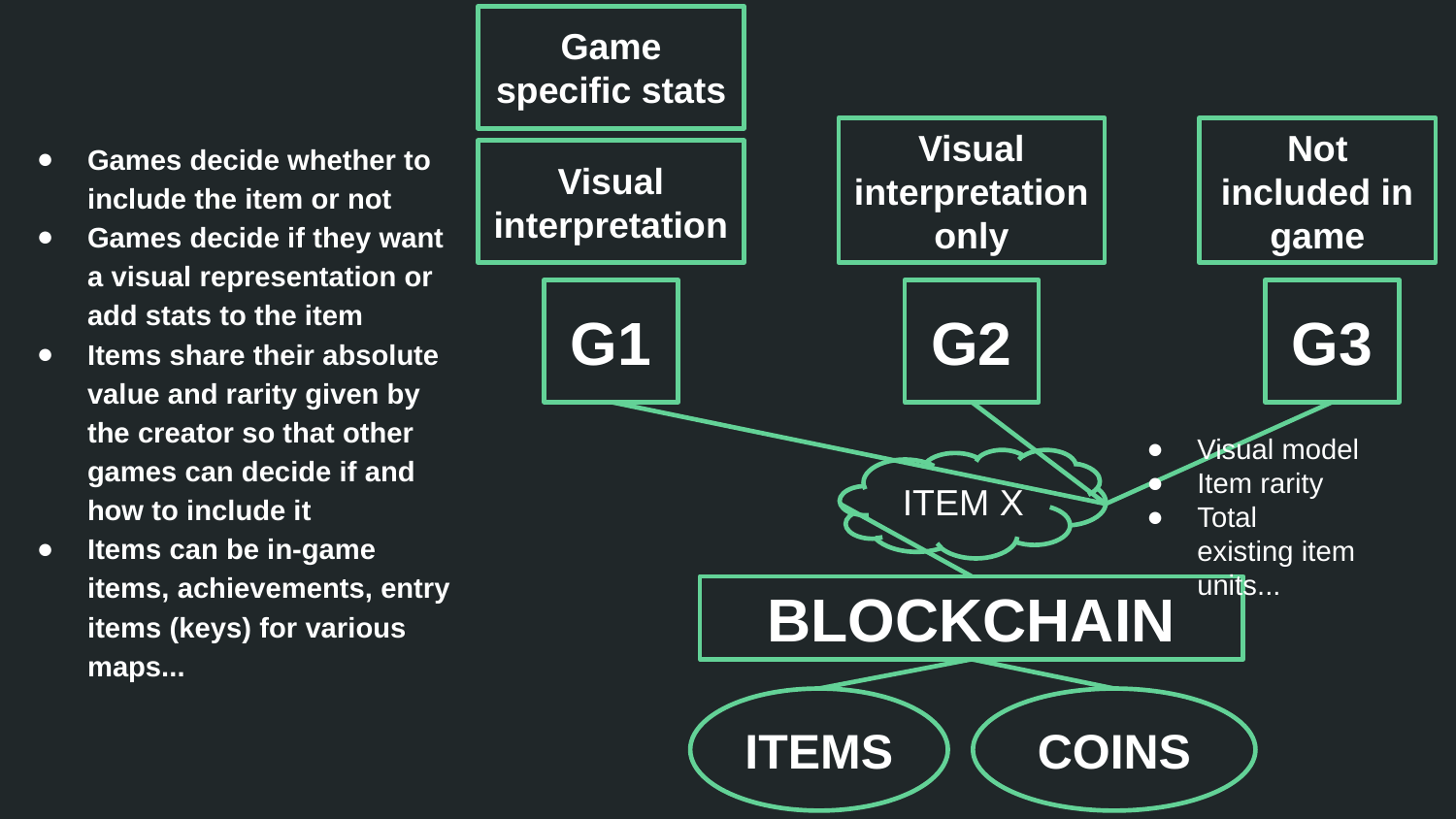

Game specific stats
Games decide whether to include the item or not
Games decide if they want a visual representation or add stats to the item
Items share their absolute value and rarity given by the creator so that other games can decide if and how to include it
Items can be in-game items, achievements, entry items (keys) for various maps...
Visual interpretation
only
Not included in game
Visual interpretation
G1
G2
G3
Visual model
Item rarity
Total existing item units...
ITEM X
BLOCKCHAIN
ITEMS
COINS